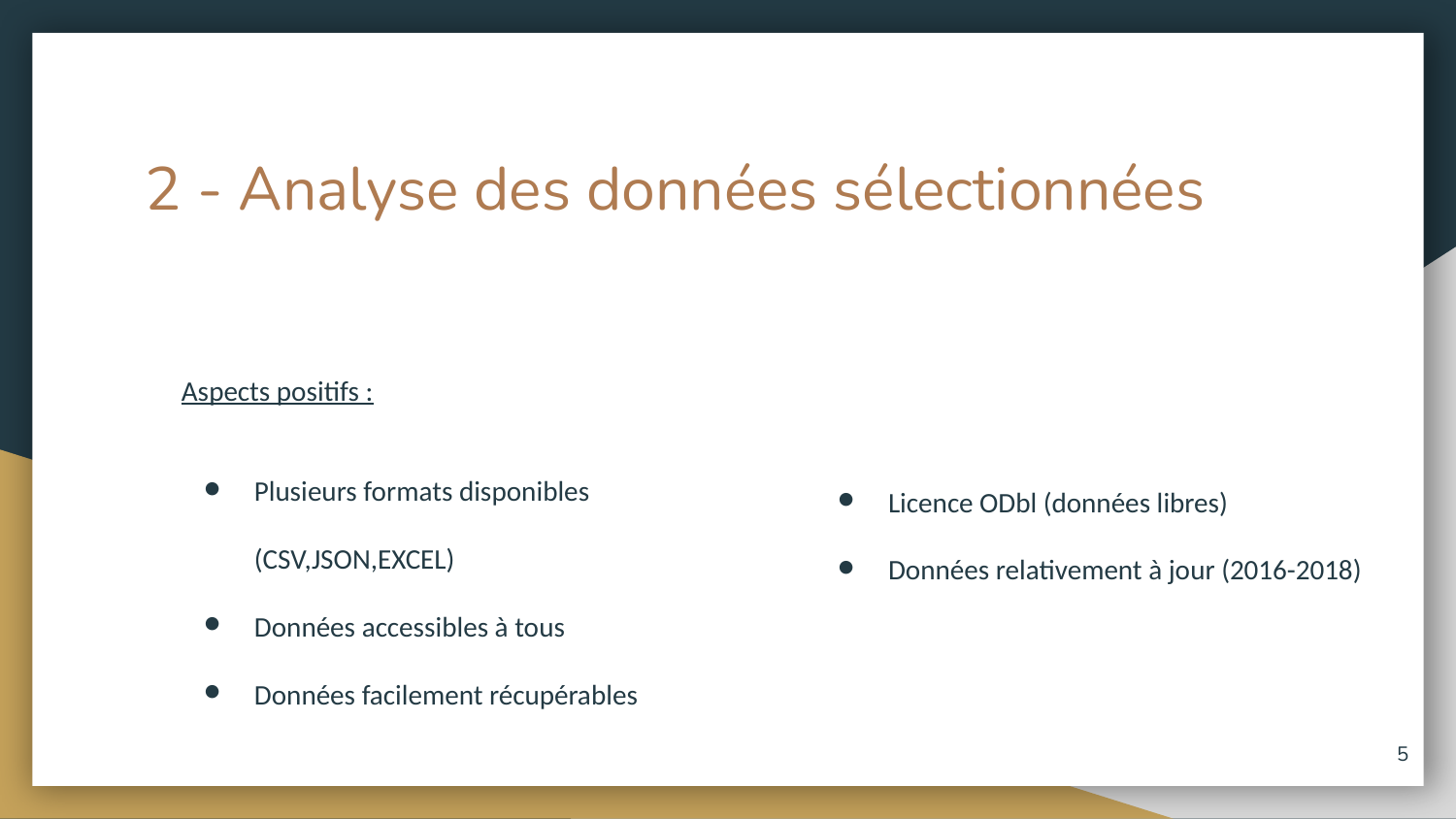

# 2 - Analyse des données sélectionnées

Aspects positifs :
Plusieurs formats disponibles (CSV,JSON,EXCEL)
Données accessibles à tous
Données facilement récupérables

Licence ODbl (données libres)
Données relativement à jour (2016-2018)

5